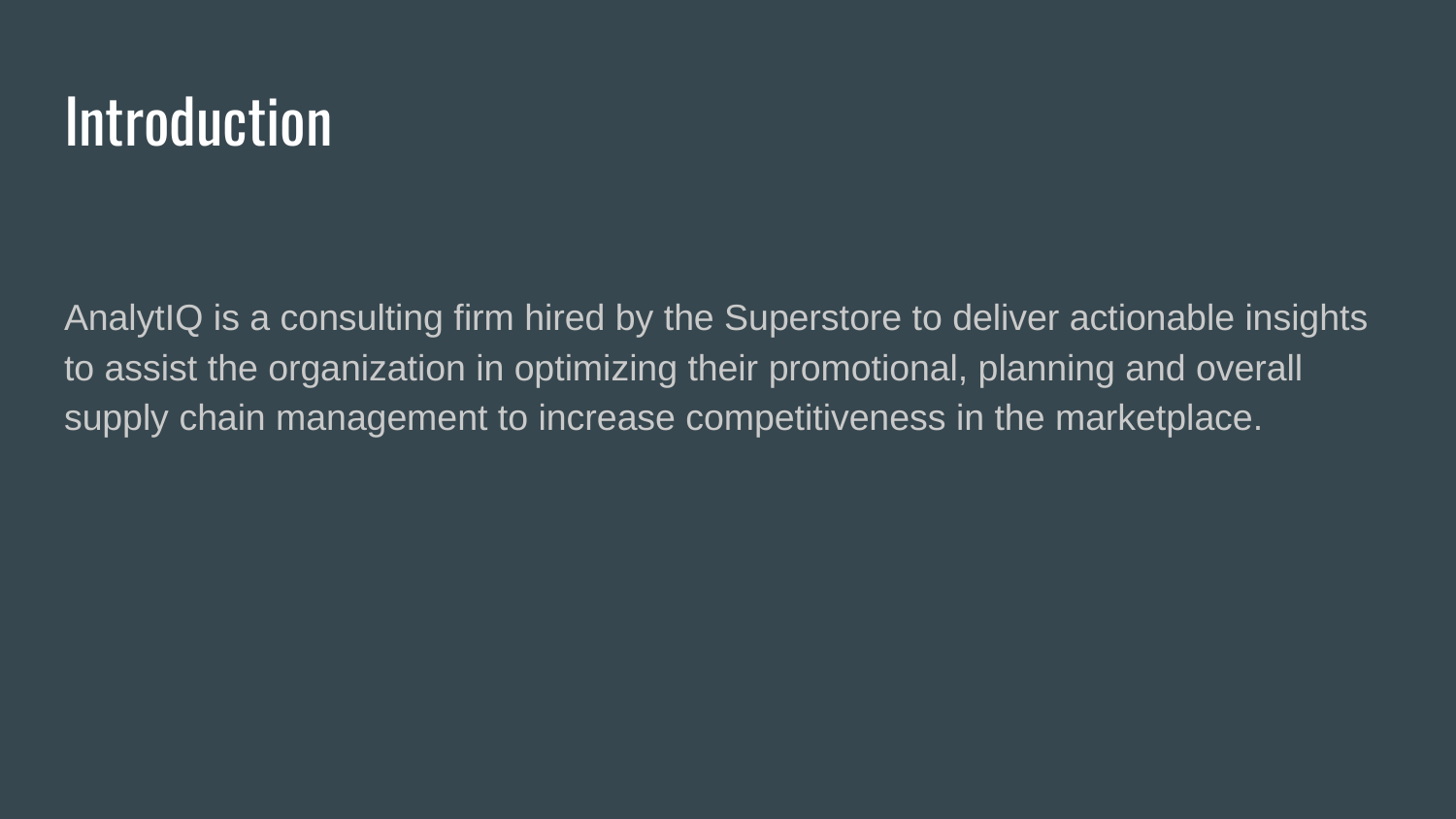

# Introduction
AnalytIQ is a consulting firm hired by the Superstore to deliver actionable insights to assist the organization in optimizing their promotional, planning and overall supply chain management to increase competitiveness in the marketplace.